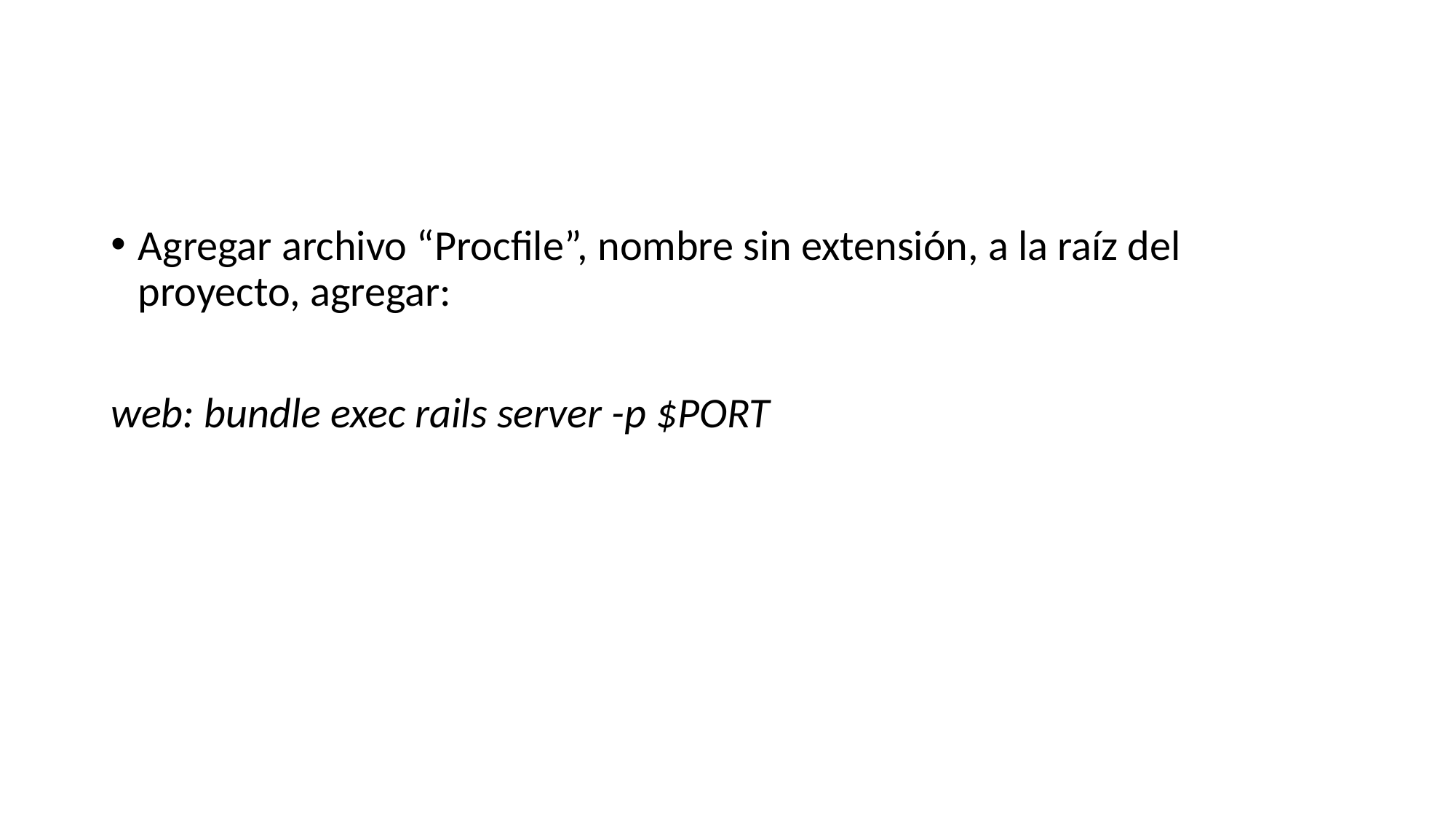

#
Agregar archivo “Procfile”, nombre sin extensión, a la raíz del proyecto, agregar:

web: bundle exec rails server -p $PORT